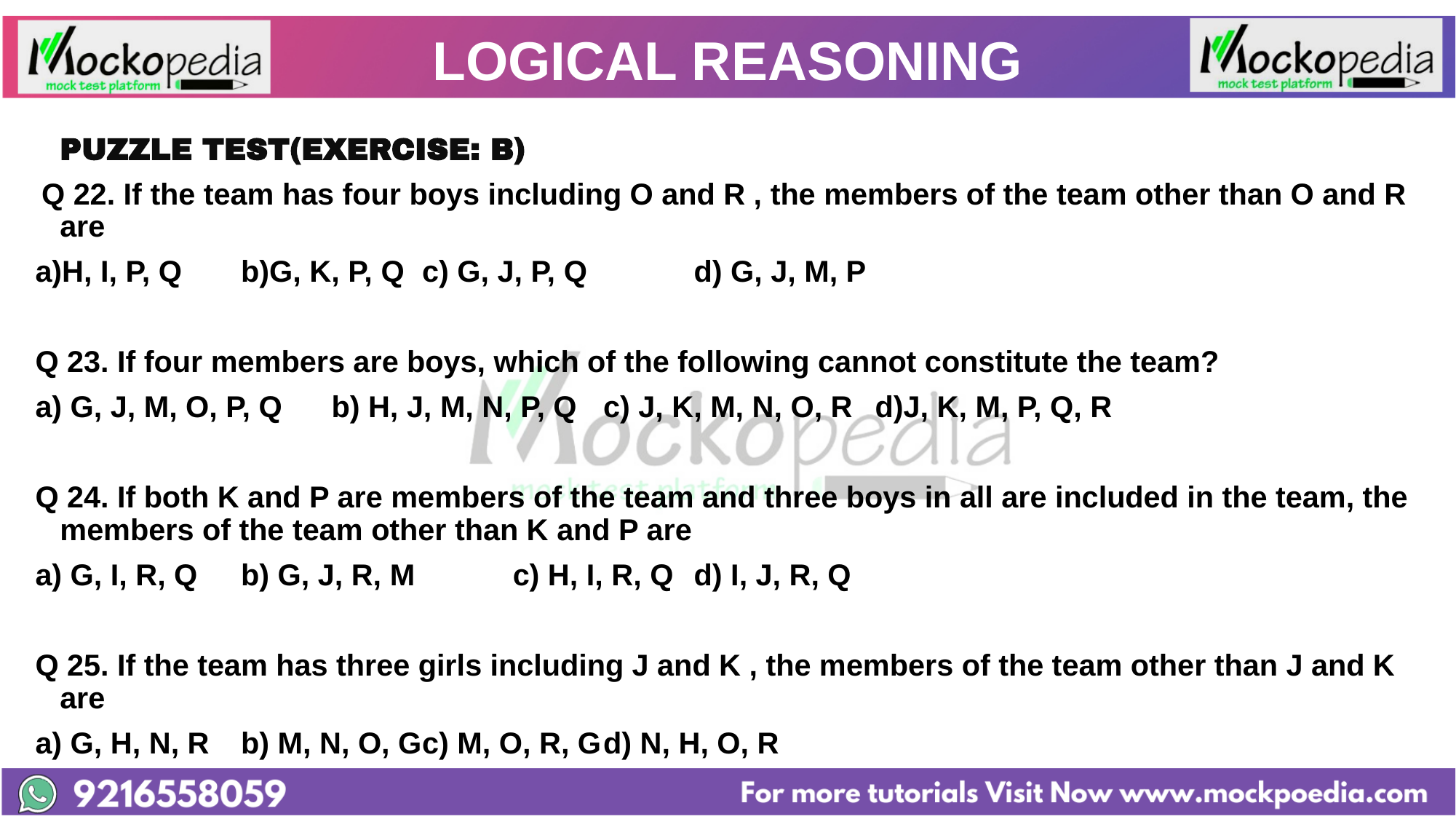

# LOGICAL REASONING
			PUZZLE TEST(EXERCISE: B)
 Q 22. If the team has four boys including O and R , the members of the team other than O and R are
a)H, I, P, Q  		b)G, K, P, Q  		c) G, J, P, Q  		d) G, J, M, P

Q 23. If four members are boys, which of the following cannot constitute the team?
a) G, J, M, O, P, Q 	b) H, J, M, N, P, Q 	c) J, K, M, N, O, R 	d)J, K, M, P, Q, R

Q 24. If both K and P are members of the team and three boys in all are included in the team, the members of the team other than K and P are
a) G, I, R, Q 		b) G, J, R, M 		c) H, I, R, Q 		d) I, J, R, Q

Q 25. If the team has three girls including J and K , the members of the team other than J and K are
a) G, H, N, R		b) M, N, O, G		c) M, O, R, G		d) N, H, O, R